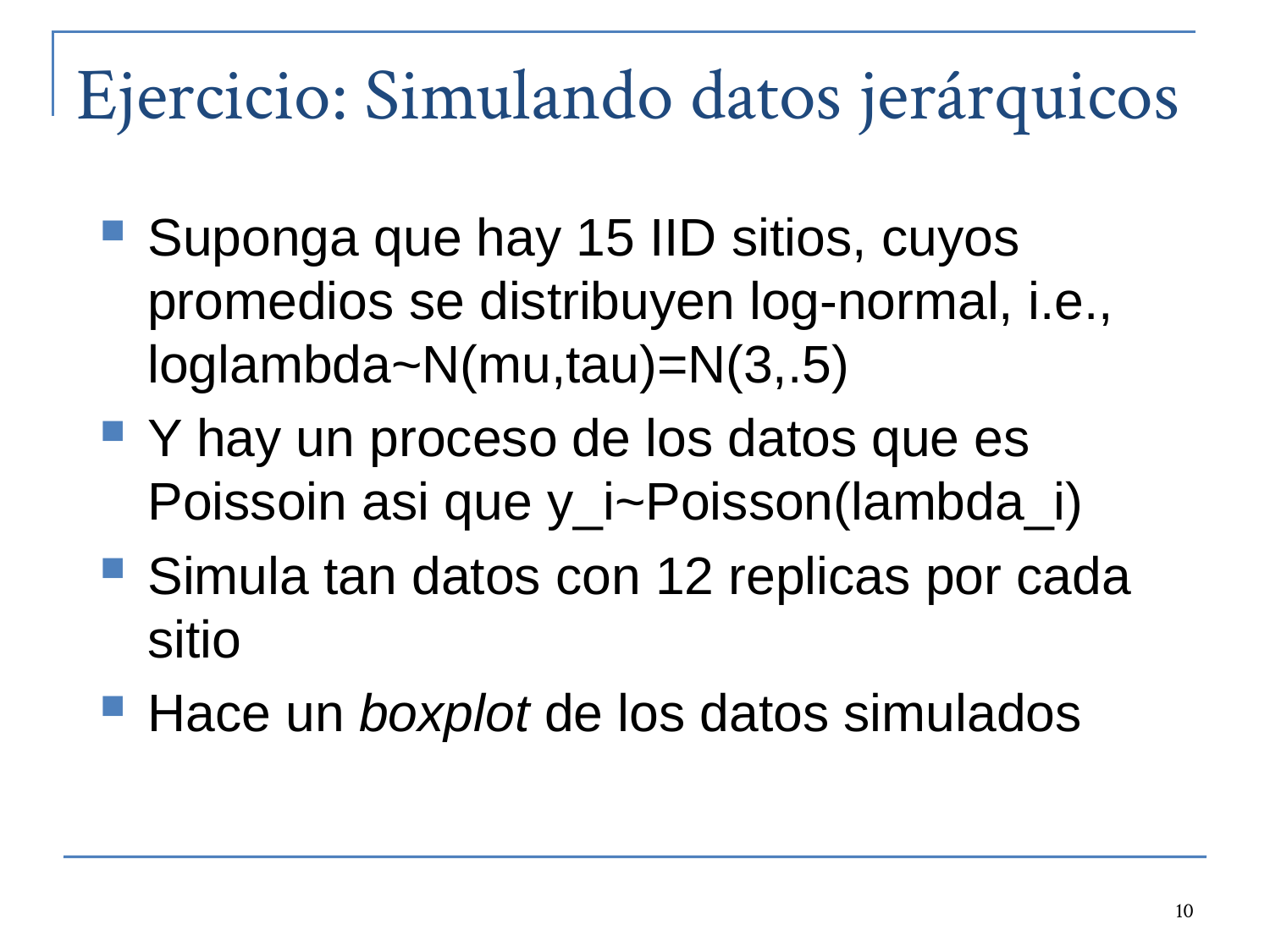

# Ejercicio: Simulando datos jerárquicos
Suponga que hay 15 IID sitios, cuyos promedios se distribuyen log-normal, i.e.,  loglambda~N(mu,tau)=N(3,.5)
Y hay un proceso de los datos que es Poissoin asi que y_i~Poisson(lambda_i)
Simula tan datos con 12 replicas por cada sitio
Hace un boxplot de los datos simulados
10